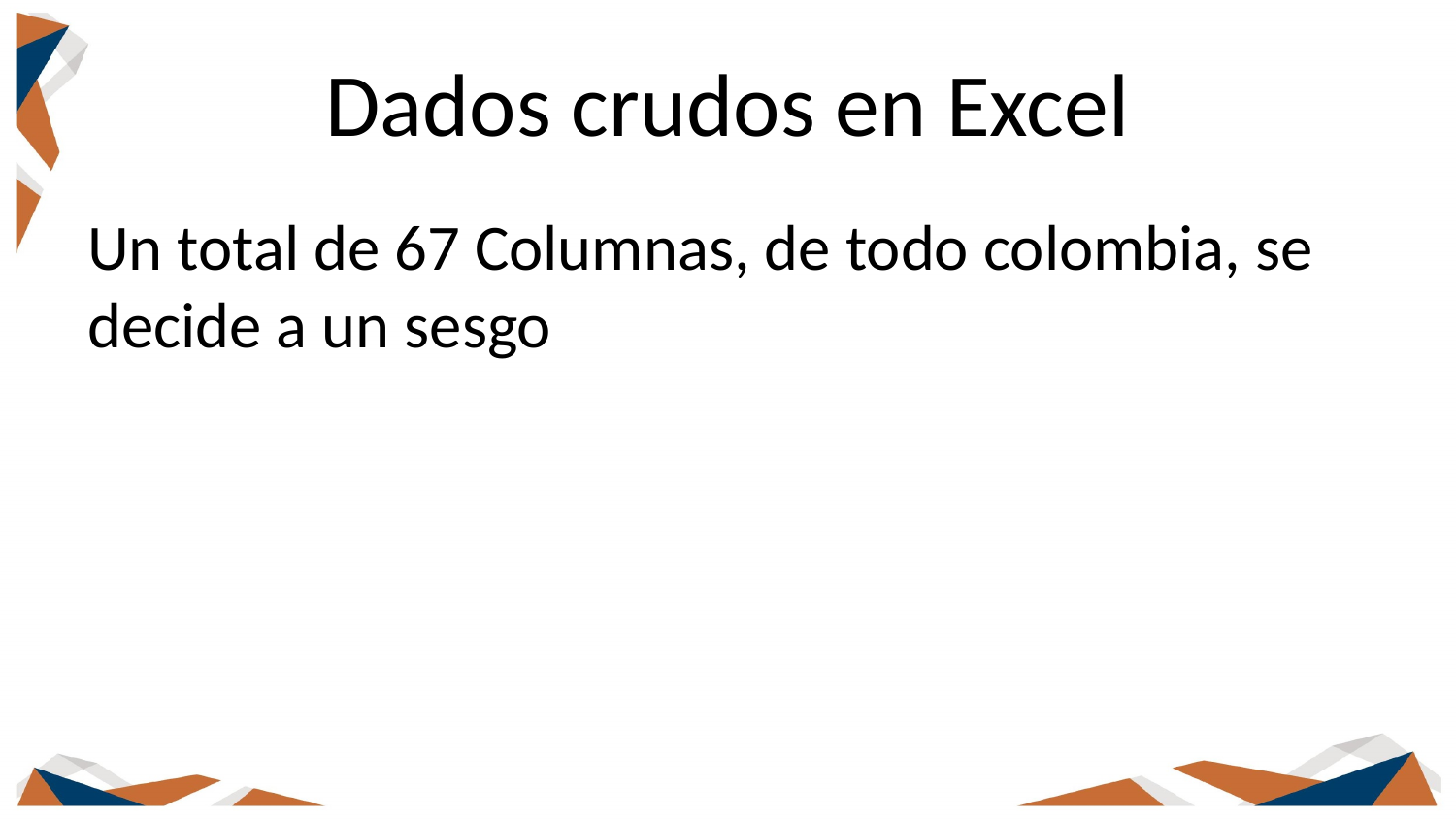

# Dados crudos en Excel
Un total de 67 Columnas, de todo colombia, se decide a un sesgo